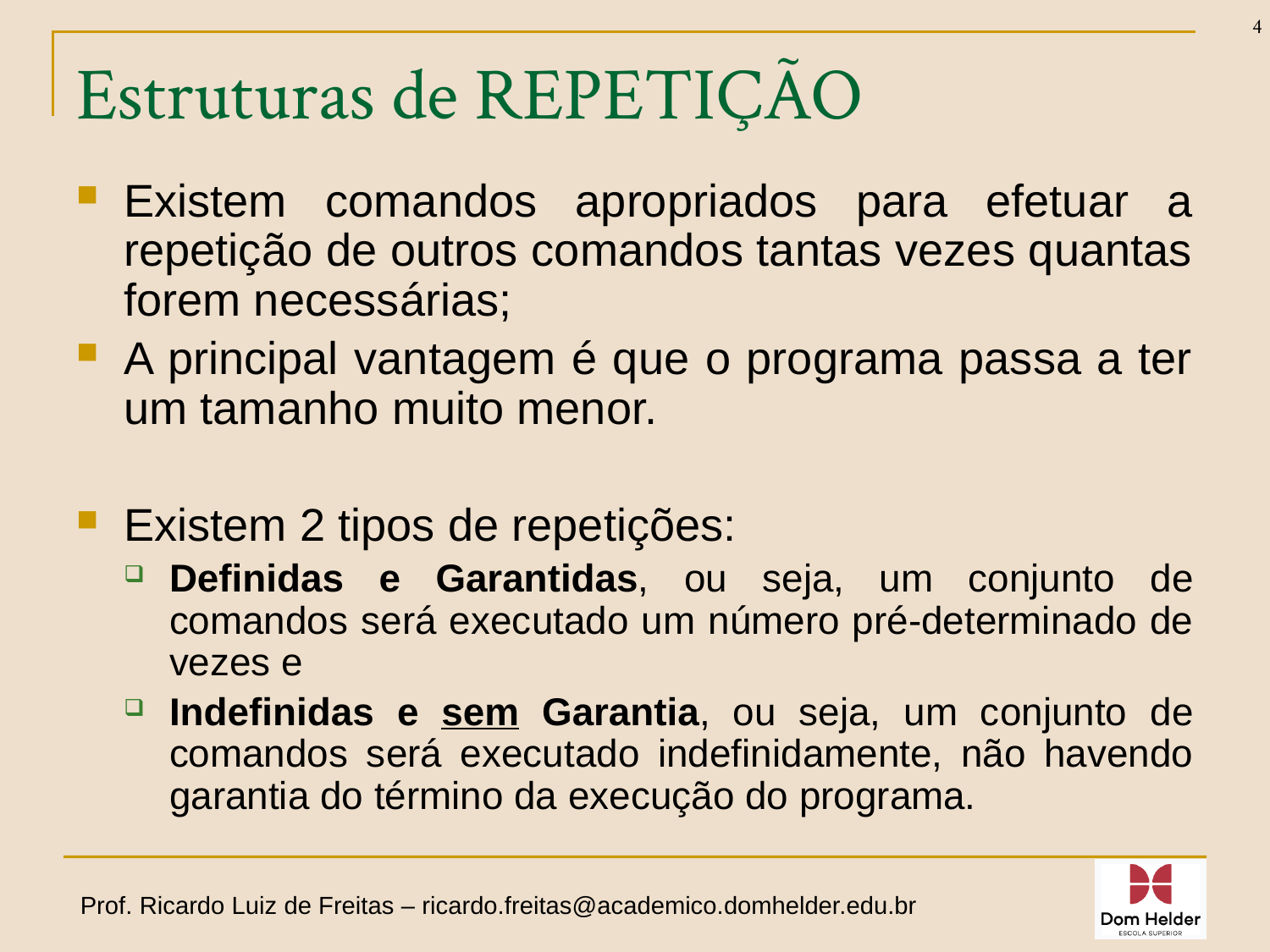

4
# Estruturas de REPETIÇÃO
Existem comandos apropriados para efetuar a repetição de outros comandos tantas vezes quantas forem necessárias;
A principal vantagem é que o programa passa a ter um tamanho muito menor.

Existem 2 tipos de repetições:
Definidas e Garantidas, ou seja, um conjunto de comandos será executado um número pré-determinado de vezes e
Indefinidas e sem Garantia, ou seja, um conjunto de comandos será executado indefinidamente, não havendo garantia do término da execução do programa.